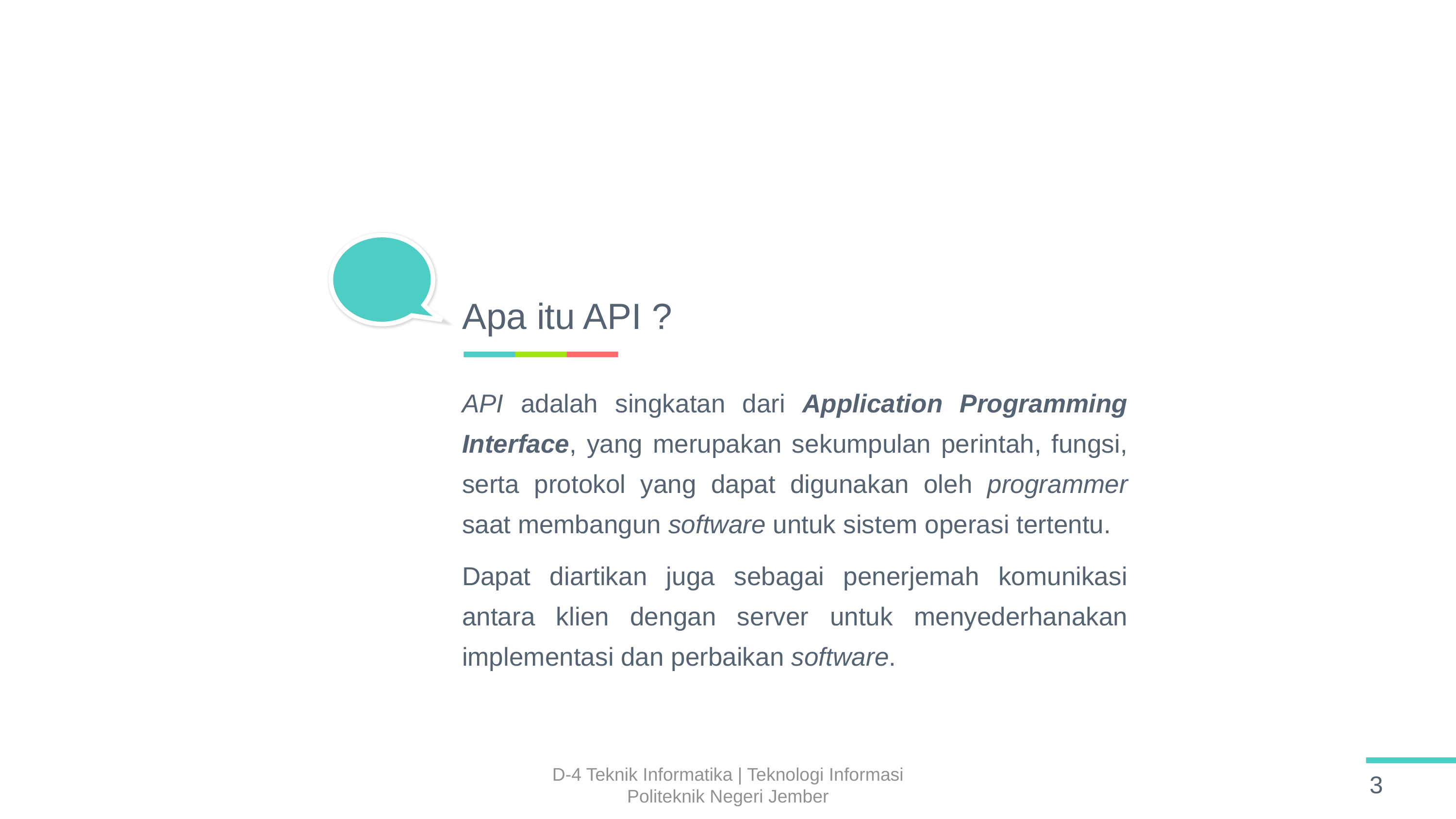

Apa itu API ?
API adalah singkatan dari Application Programming Interface, yang merupakan sekumpulan perintah, fungsi, serta protokol yang dapat digunakan oleh programmer saat membangun software untuk sistem operasi tertentu.
Dapat diartikan juga sebagai penerjemah komunikasi antara klien dengan server untuk menyederhanakan implementasi dan perbaikan software.
D-4 Teknik Informatika | Teknologi Informasi
Politeknik Negeri Jember
3